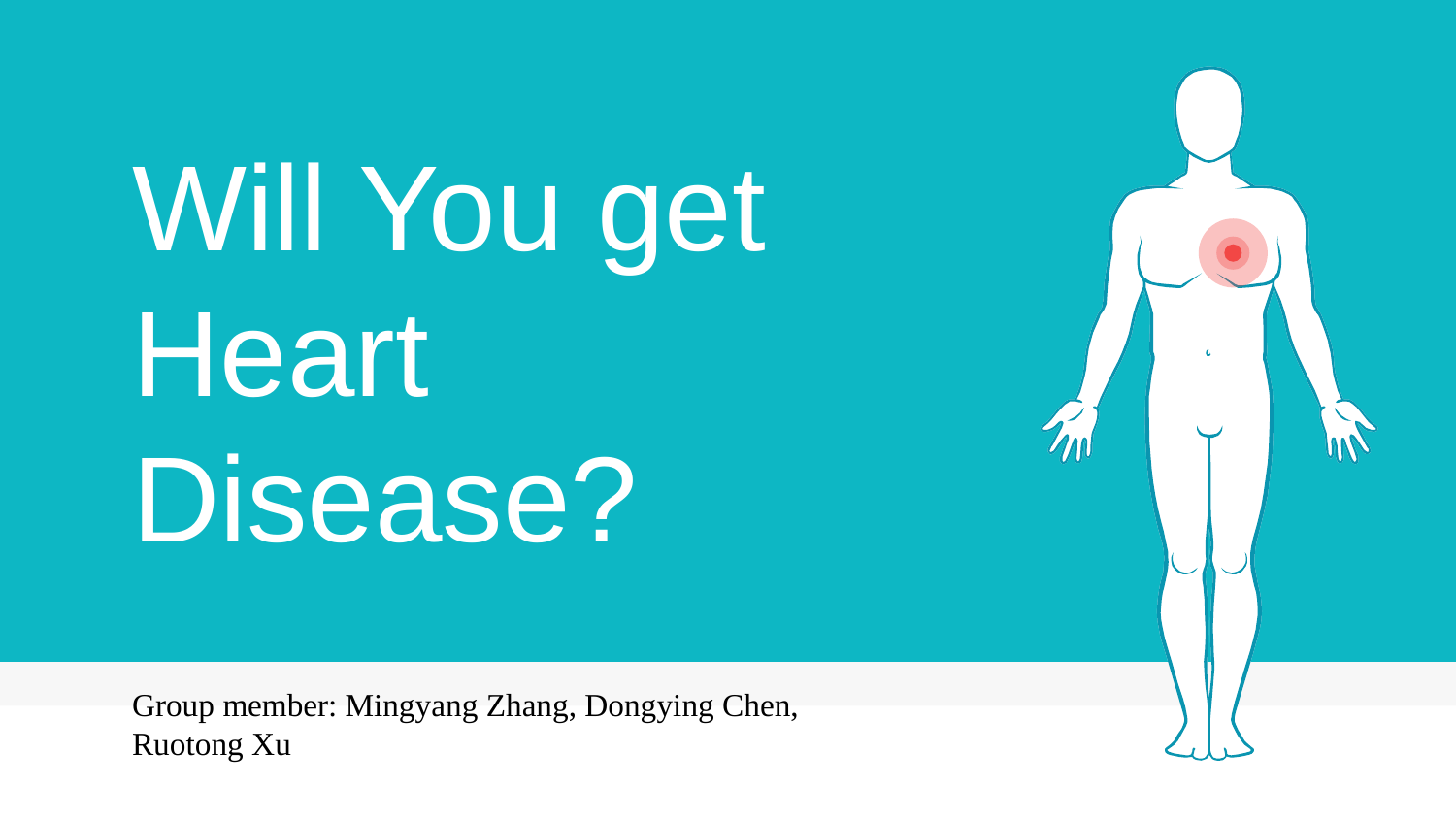

# Will You get Heart Disease?

Group member: Mingyang Zhang, Dongying Chen, Ruotong Xu